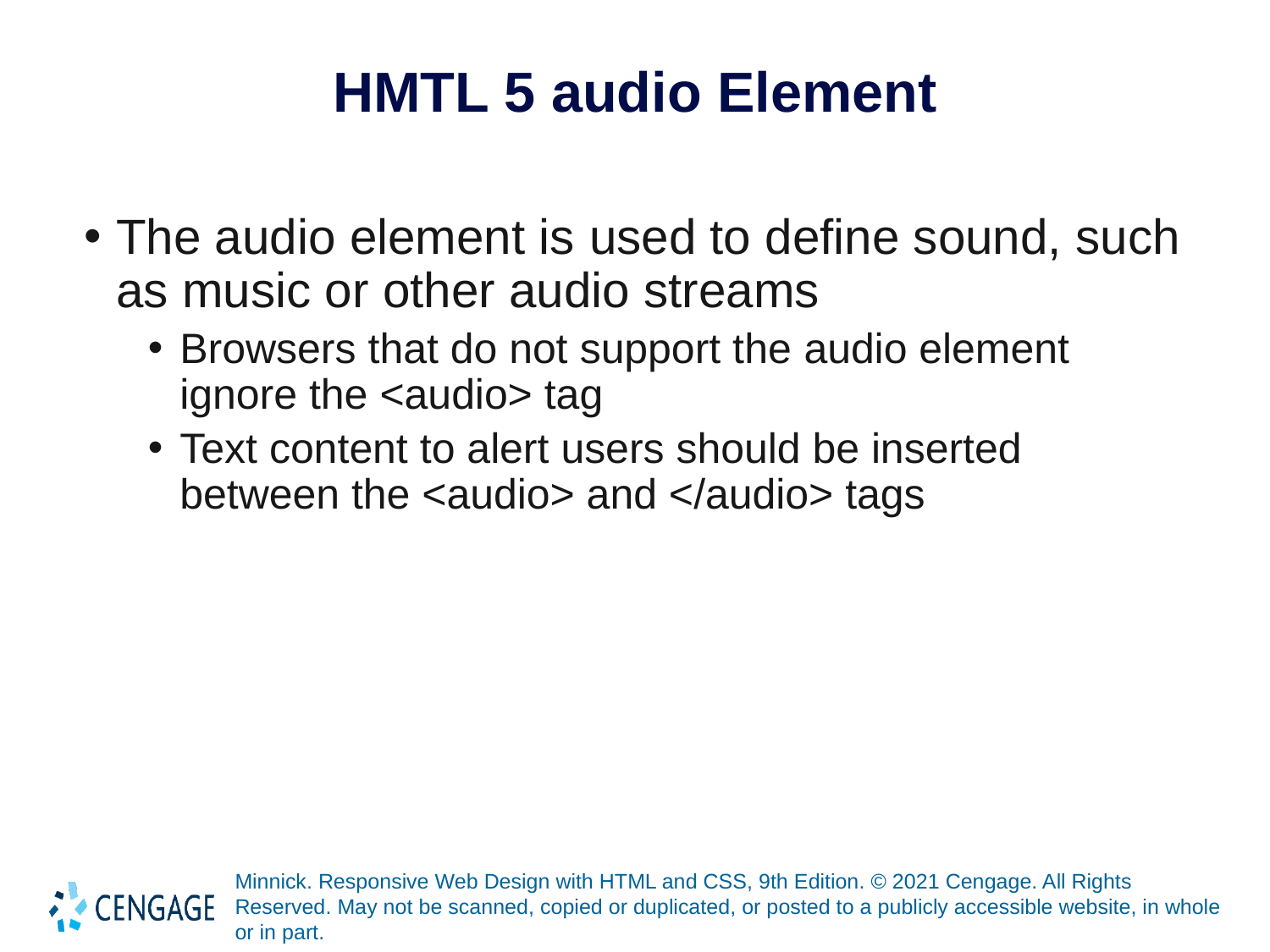

# HMTL 5 audio Element
The audio element is used to define sound, such as music or other audio streams
Browsers that do not support the audio element ignore the <audio> tag
Text content to alert users should be inserted between the <audio> and </audio> tags
Minnick. Responsive Web Design with HTML and CSS, 9th Edition. © 2021 Cengage. All Rights Reserved. May not be scanned, copied or duplicated, or posted to a publicly accessible website, in whole or in part.